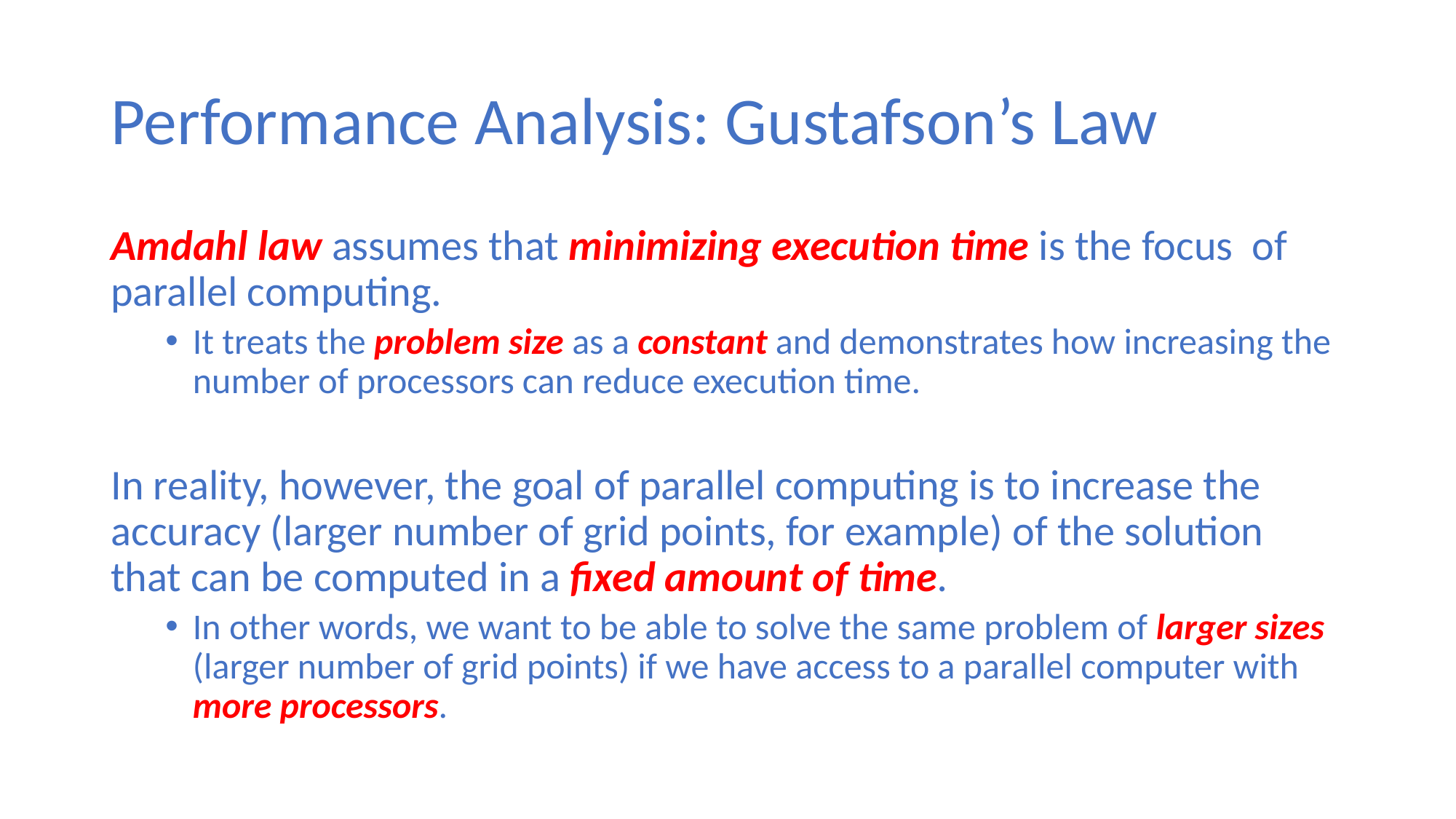

# Performance Analysis: Gustafson’s Law
Amdahl law assumes that minimizing execution time is the focus  of parallel computing.
It treats the problem size as a constant and demonstrates how increasing the number of processors can reduce execution time.

In reality, however, the goal of parallel computing is to increase the accuracy (larger number of grid points, for example) of the solution that can be computed in a fixed amount of time.
In other words, we want to be able to solve the same problem of larger sizes (larger number of grid points) if we have access to a parallel computer with more processors.